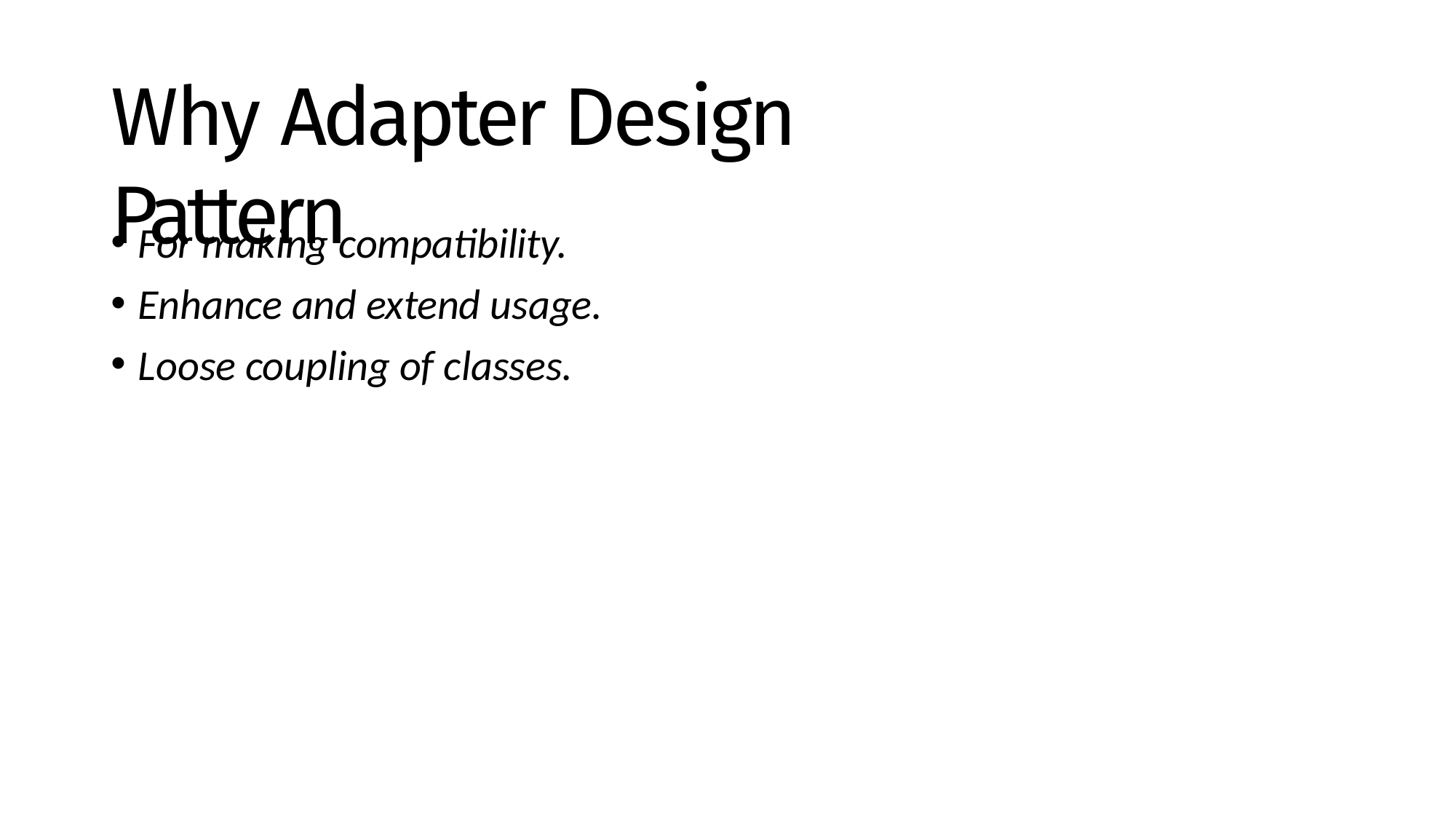

# Why Adapter Design Pattern
For making compatibility.
Enhance and extend usage.
Loose coupling of classes.